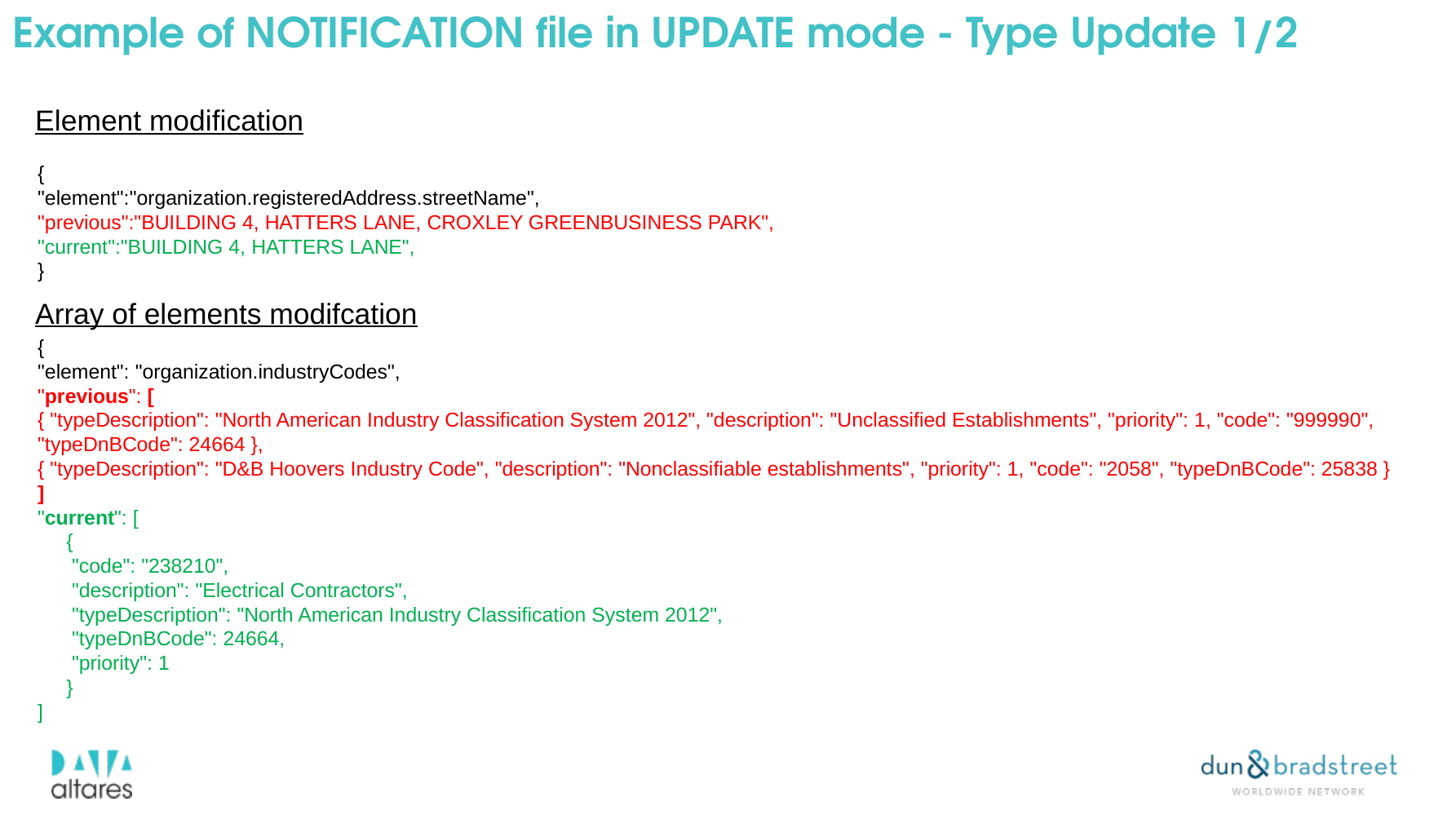

Example of NOTIFICATION file in UPDATE mode - Type Update 1/2
Element modification
{
"element":"organization.registeredAddress.streetName",
"previous":"BUILDING 4, HATTERS LANE, CROXLEY GREENBUSINESS PARK",
"current":"BUILDING 4, HATTERS LANE",
}
Array of elements modifcation
{
"element": "organization.industryCodes",
"previous": [
{ "typeDescription": "North American Industry Classification System 2012", "description": "Unclassified Establishments", "priority": 1, "code": "999990", "typeDnBCode": 24664 },
{ "typeDescription": "D&B Hoovers Industry Code", "description": "Nonclassifiable establishments", "priority": 1, "code": "2058", "typeDnBCode": 25838 }
]
"current": [
     {
      "code": "238210",
      "description": "Electrical Contractors",
      "typeDescription": "North American Industry Classification System 2012",
      "typeDnBCode": 24664,
      "priority": 1
     }
]